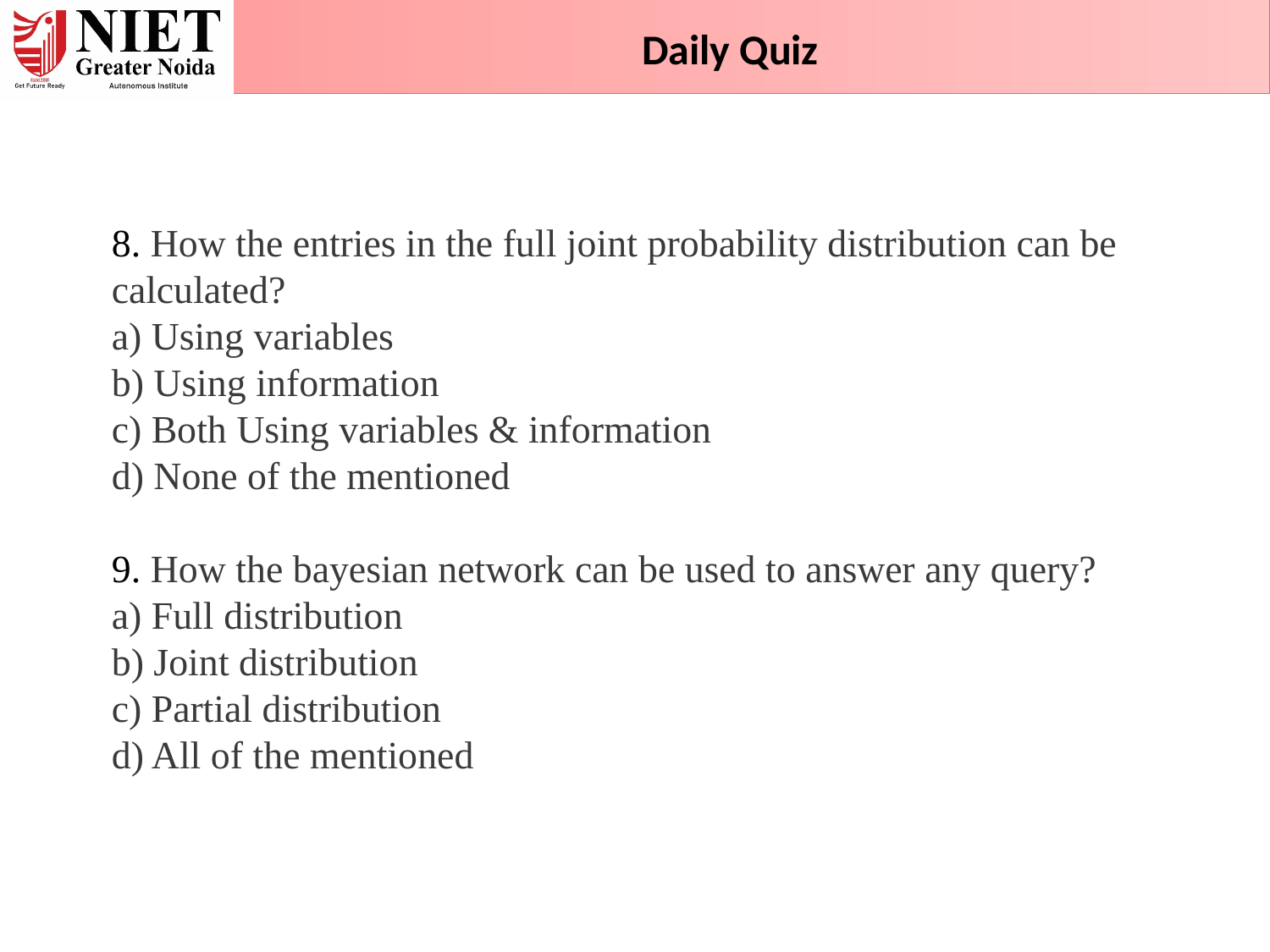

Daily Quiz

8. How the entries in the full joint probability distribution can be calculated?
a) Using variables
b) Using information
c) Both Using variables & information
d) None of the mentioned

9. How the bayesian network can be used to answer any query?
a) Full distribution
b) Joint distribution
c) Partial distribution
d) All of the mentioned